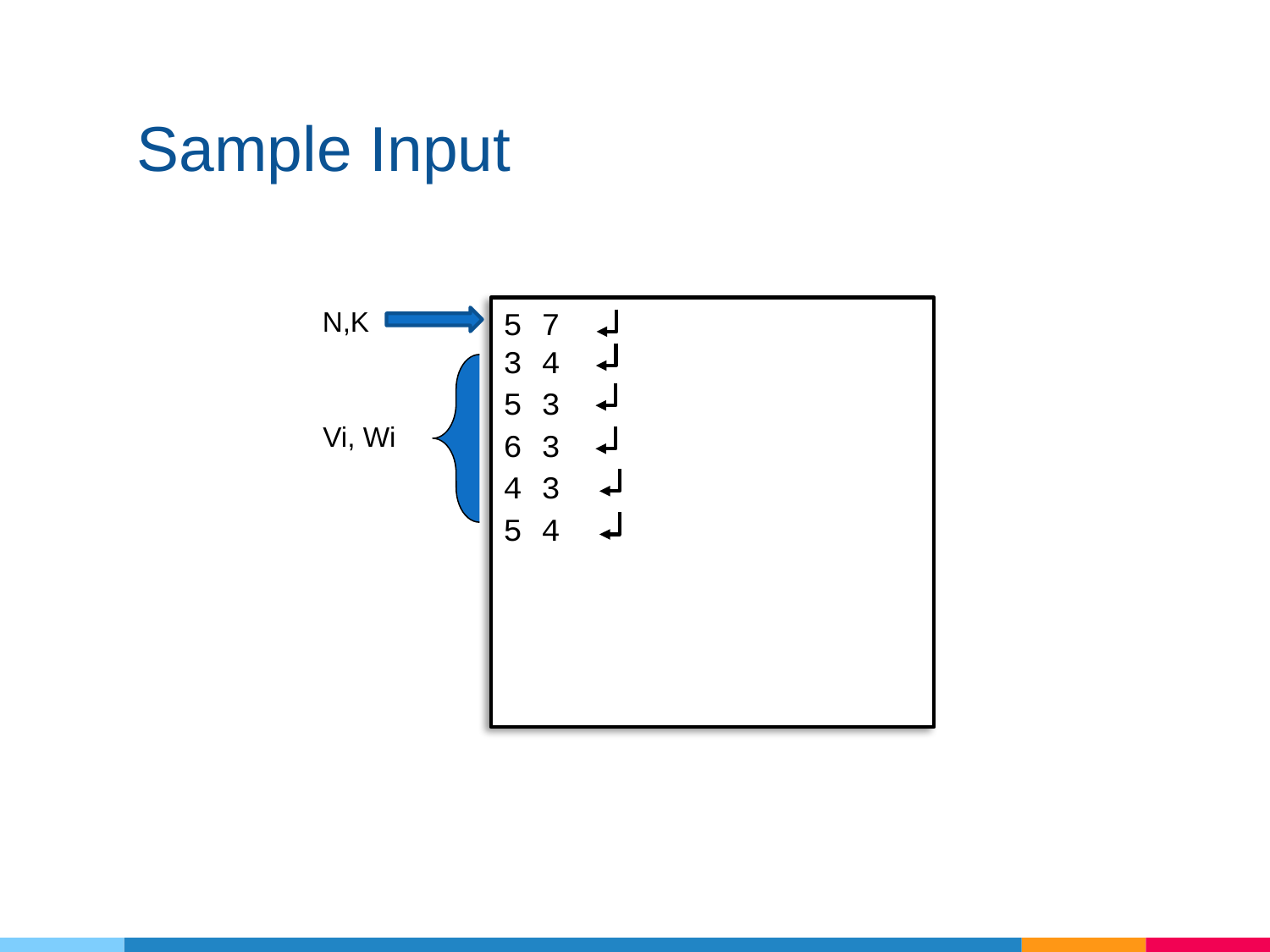

# Sample Input
5 7
3 4
5 3
6 3
4 3
5 4

N,K

Vi, Wi